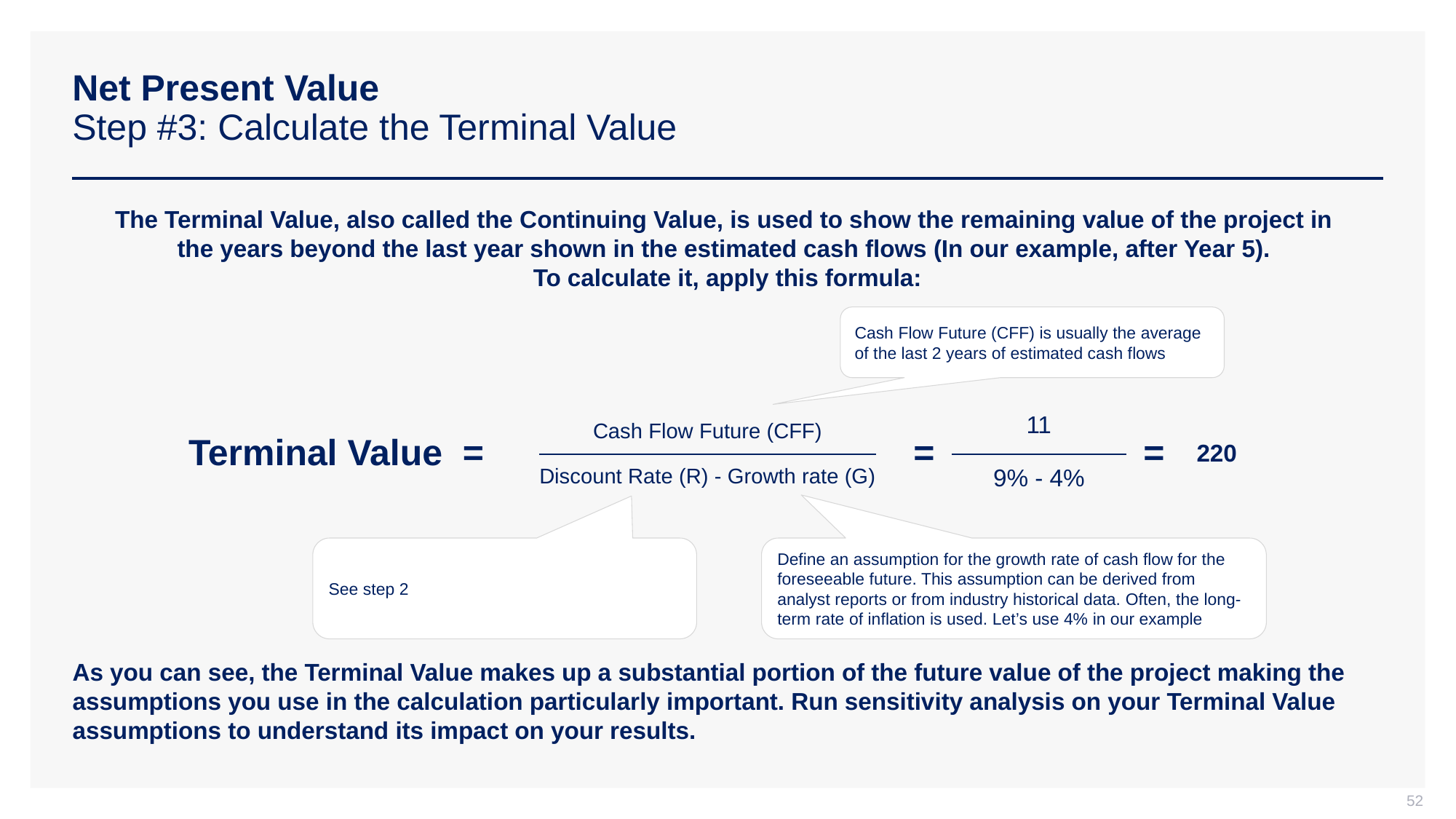

# Net Present Value Step #3: Calculate the Terminal Value
The Terminal Value, also called the Continuing Value, is used to show the remaining value of the project in
the years beyond the last year shown in the estimated cash flows (In our example, after Year 5).
To calculate it, apply this formula:
Cash Flow Future (CFF) is usually the average of the last 2 years of estimated cash flows
11
9% - 4%
Cash Flow Future (CFF)
Discount Rate (R) - Growth rate (G)
Terminal Value  =
=
=
220
See step 2
Define an assumption for the growth rate of cash flow for the foreseeable future. This assumption can be derived from analyst reports or from industry historical data. Often, the long-term rate of inflation is used. Let’s use 4% in our example
As you can see, the Terminal Value makes up a substantial portion of the future value of the project making the assumptions you use in the calculation particularly important. Run sensitivity analysis on your Terminal Value assumptions to understand its impact on your results.
52